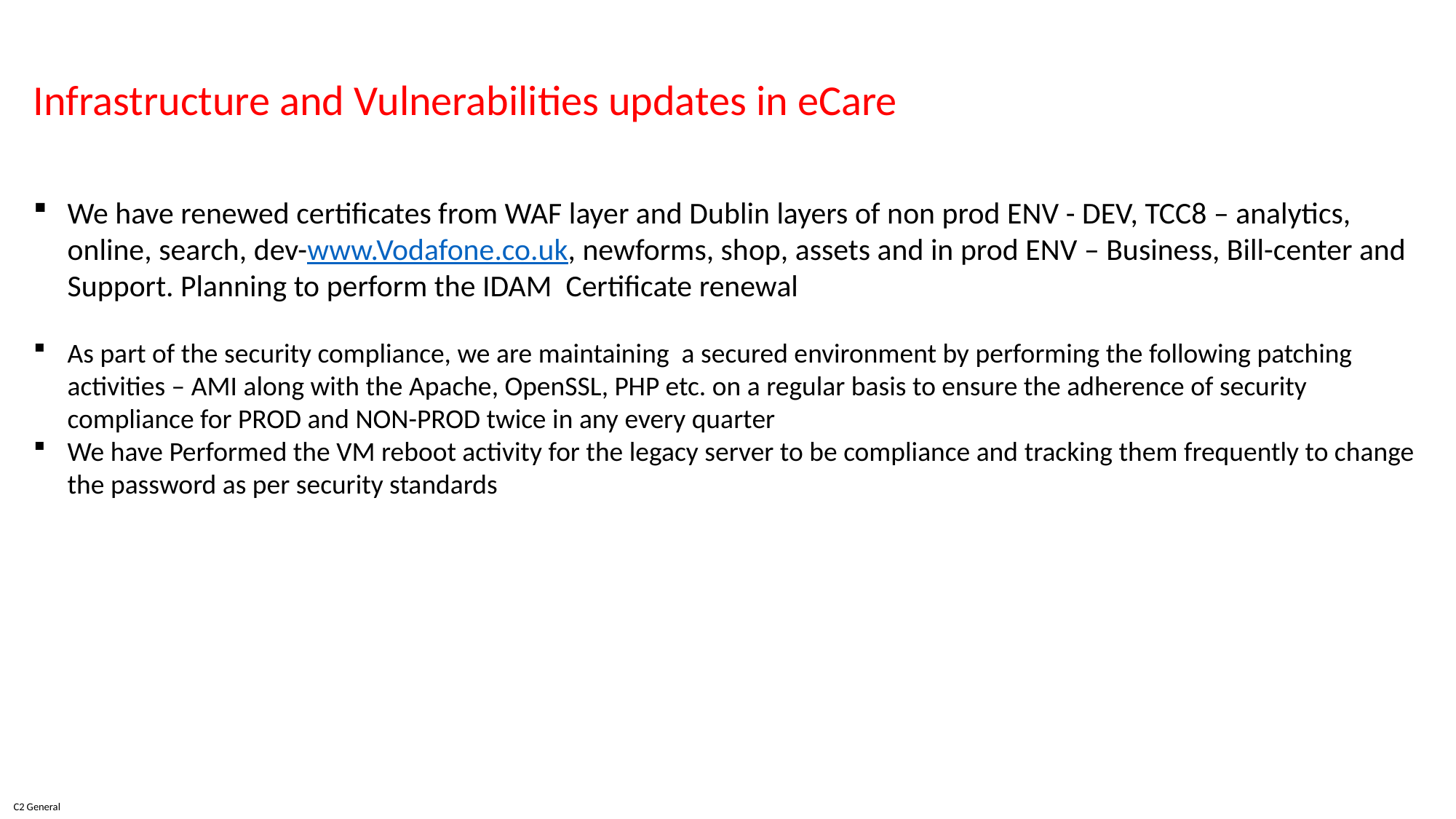

Infrastructure and Vulnerabilities updates in eCare

We have renewed certificates from WAF layer and Dublin layers of non prod ENV - DEV, TCC8 – analytics, online, search, dev-www.Vodafone.co.uk, newforms, shop, assets and in prod ENV – Business, Bill-center and Support. Planning to perform the IDAM  Certificate renewal

As part of the security compliance, we are maintaining  a secured environment by performing the following patching activities – AMI along with the Apache, OpenSSL, PHP etc. on a regular basis to ensure the adherence of security compliance for PROD and NON-PROD twice in any every quarter
We have Performed the VM reboot activity for the legacy server to be compliance and tracking them frequently to change the password as per security standards